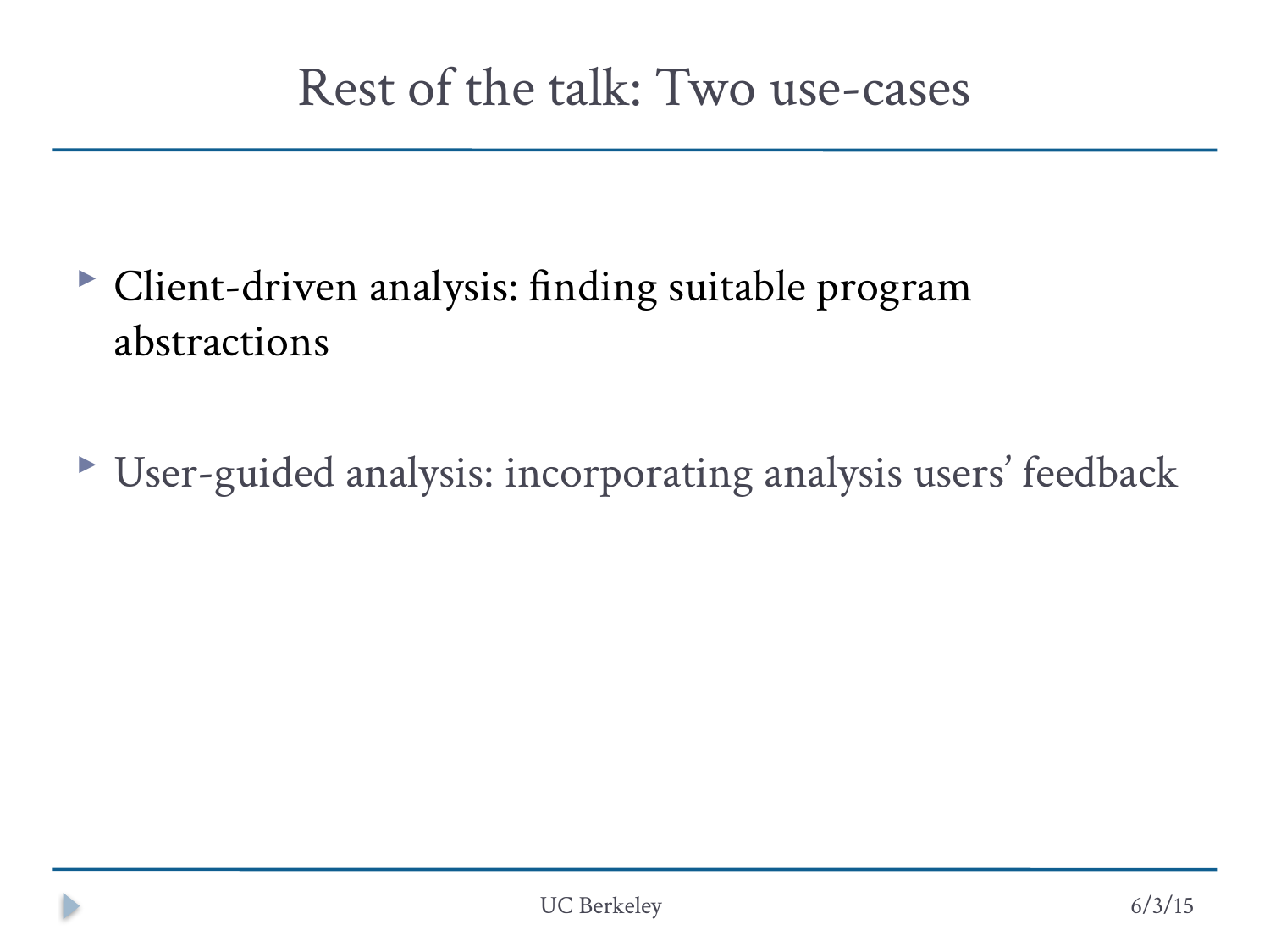

# Rest of the talk: Two use-cases

Client-driven analysis: finding suitable program abstractions

User-guided analysis: incorporating analysis users’ feedback
UC Berkeley
6/3/15